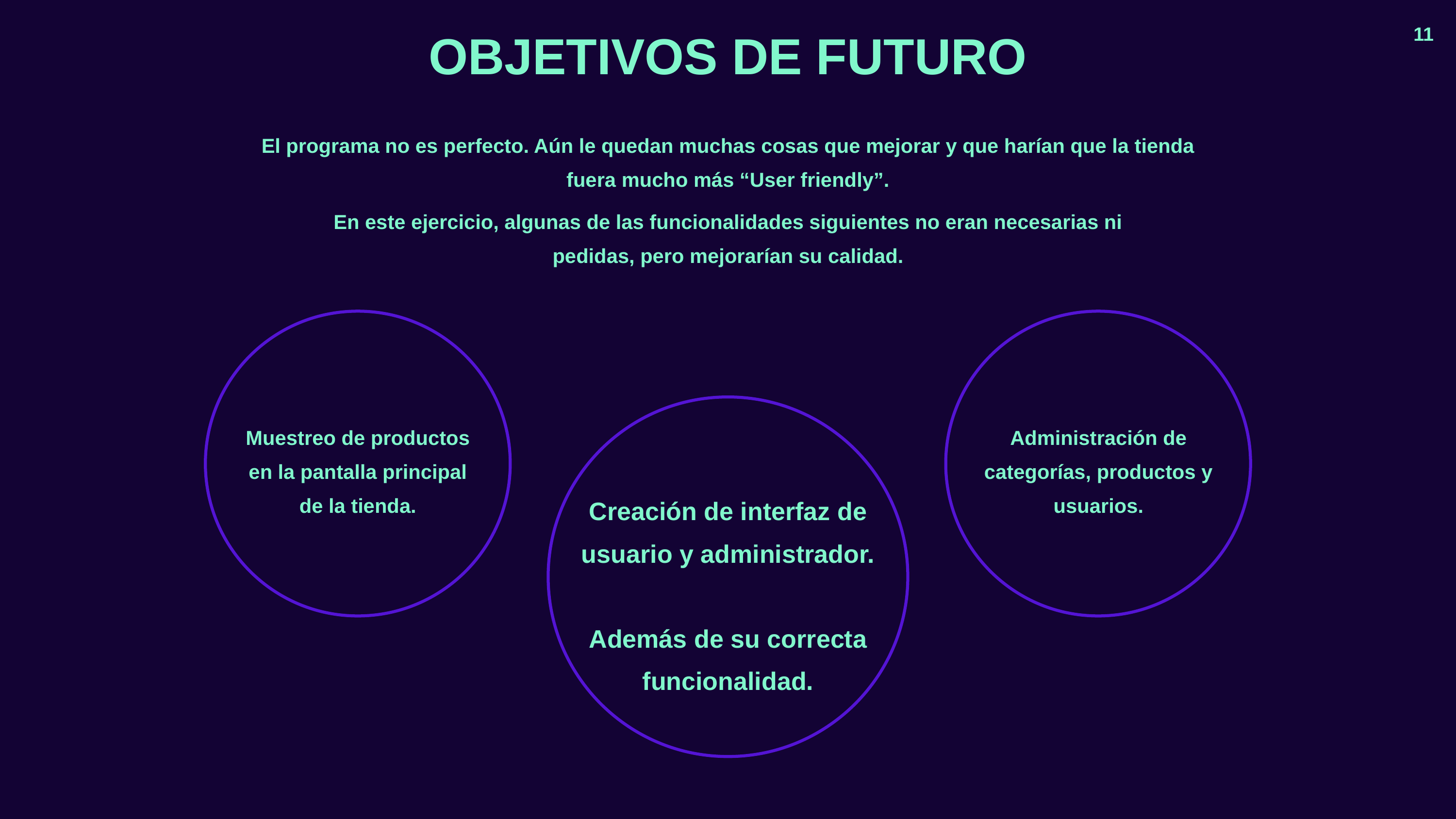

11
OBJETIVOS DE FUTURO
El programa no es perfecto. Aún le quedan muchas cosas que mejorar y que harían que la tienda fuera mucho más “User friendly”.
En este ejercicio, algunas de las funcionalidades siguientes no eran necesarias ni pedidas, pero mejorarían su calidad.

Muestreo de productos en la pantalla principal de la tienda.
Administración de categorías, productos y usuarios.
Creación de interfaz de usuario y administrador.

Además de su correcta funcionalidad.